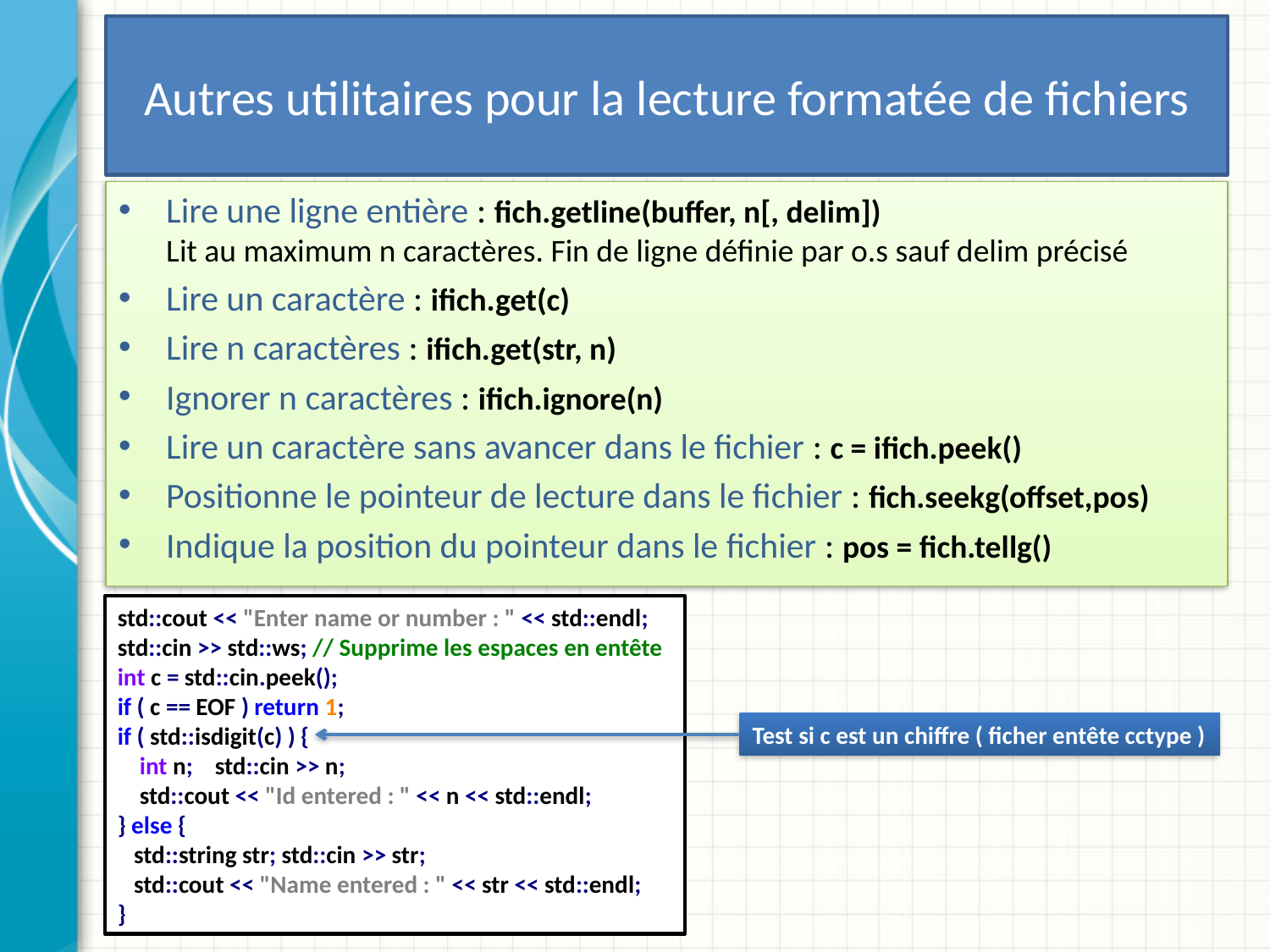

# Autres utilitaires pour la lecture formatée de fichiers
Lire une ligne entière : fich.getline(buffer, n[, delim])
Lit au maximum n caractères. Fin de ligne définie par o.s sauf delim précisé
Lire un caractère : ifich.get(c)
Lire n caractères : ifich.get(str, n)
Ignorer n caractères : ifich.ignore(n)
Lire un caractère sans avancer dans le fichier : c = ifich.peek()
Positionne le pointeur de lecture dans le fichier : fich.seekg(offset,pos)
Indique la position du pointeur dans le fichier : pos = fich.tellg()
std::cout << "Enter name or number : " << std::endl;
std::cin >> std::ws; // Supprime les espaces en entête
int c = std::cin.peek();
if ( c == EOF ) return 1;
if ( std::isdigit(c) ) {
    int n;    std::cin >> n;
    std::cout << "Id entered : " << n << std::endl;
} else {
   std::string str; std::cin >> str;
   std::cout << "Name entered : " << str << std::endl;
}
Test si c est un chiffre ( ficher entête cctype )